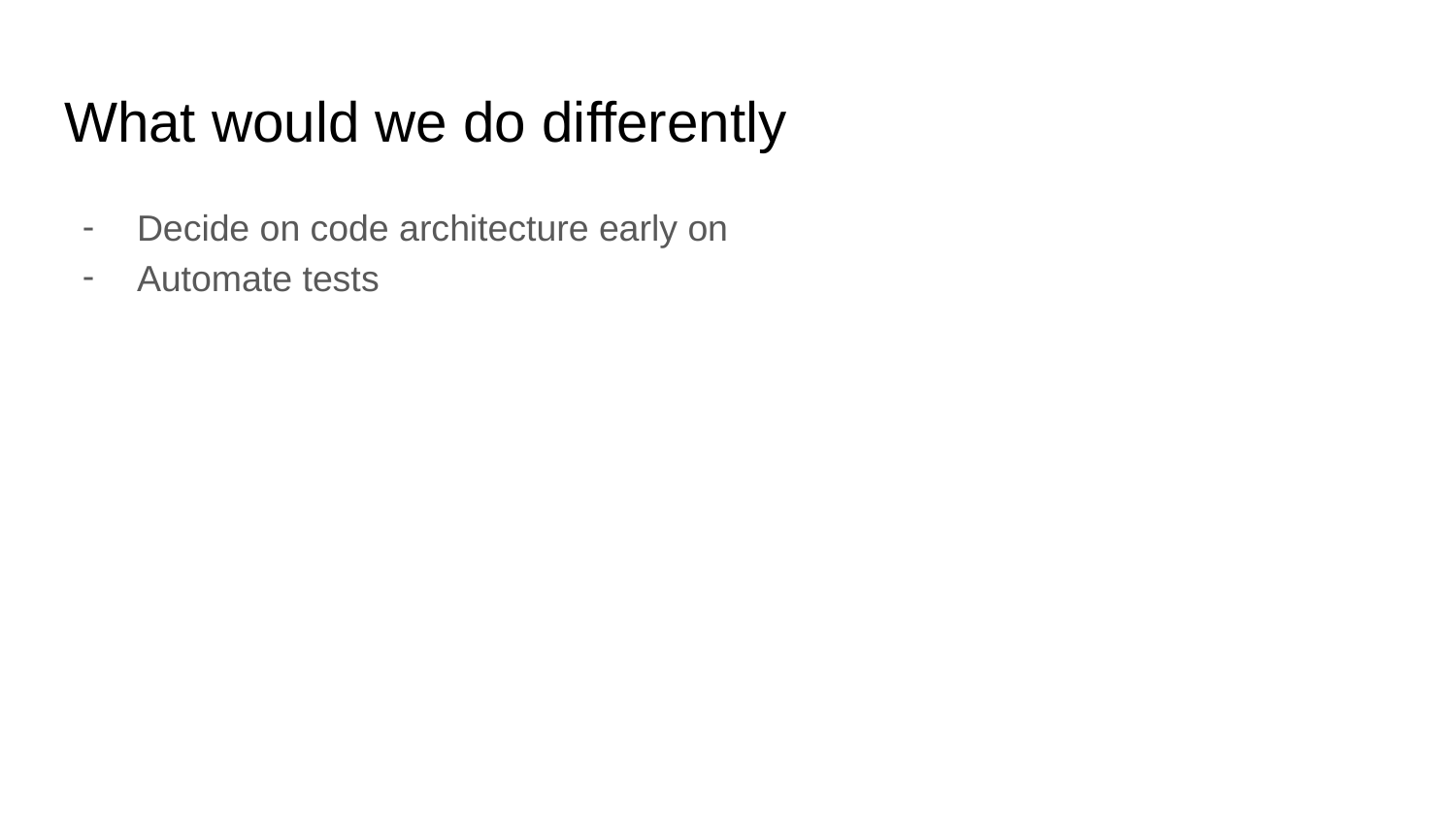

# What would we do differently
Decide on code architecture early on
Automate tests